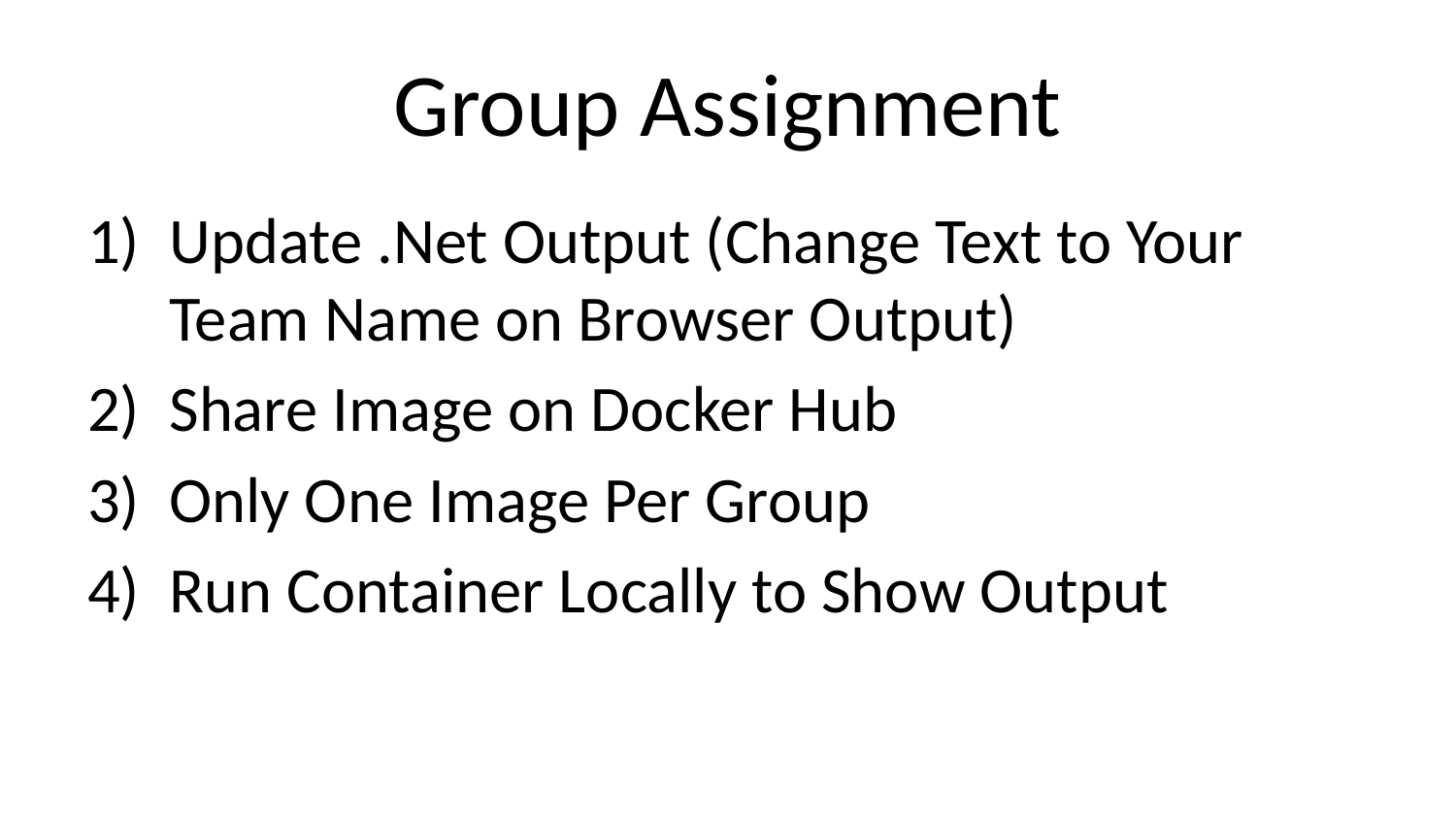

# Group Assignment
Update .Net Output (Change Text to Your Team Name on Browser Output)
Share Image on Docker Hub
Only One Image Per Group
Run Container Locally to Show Output